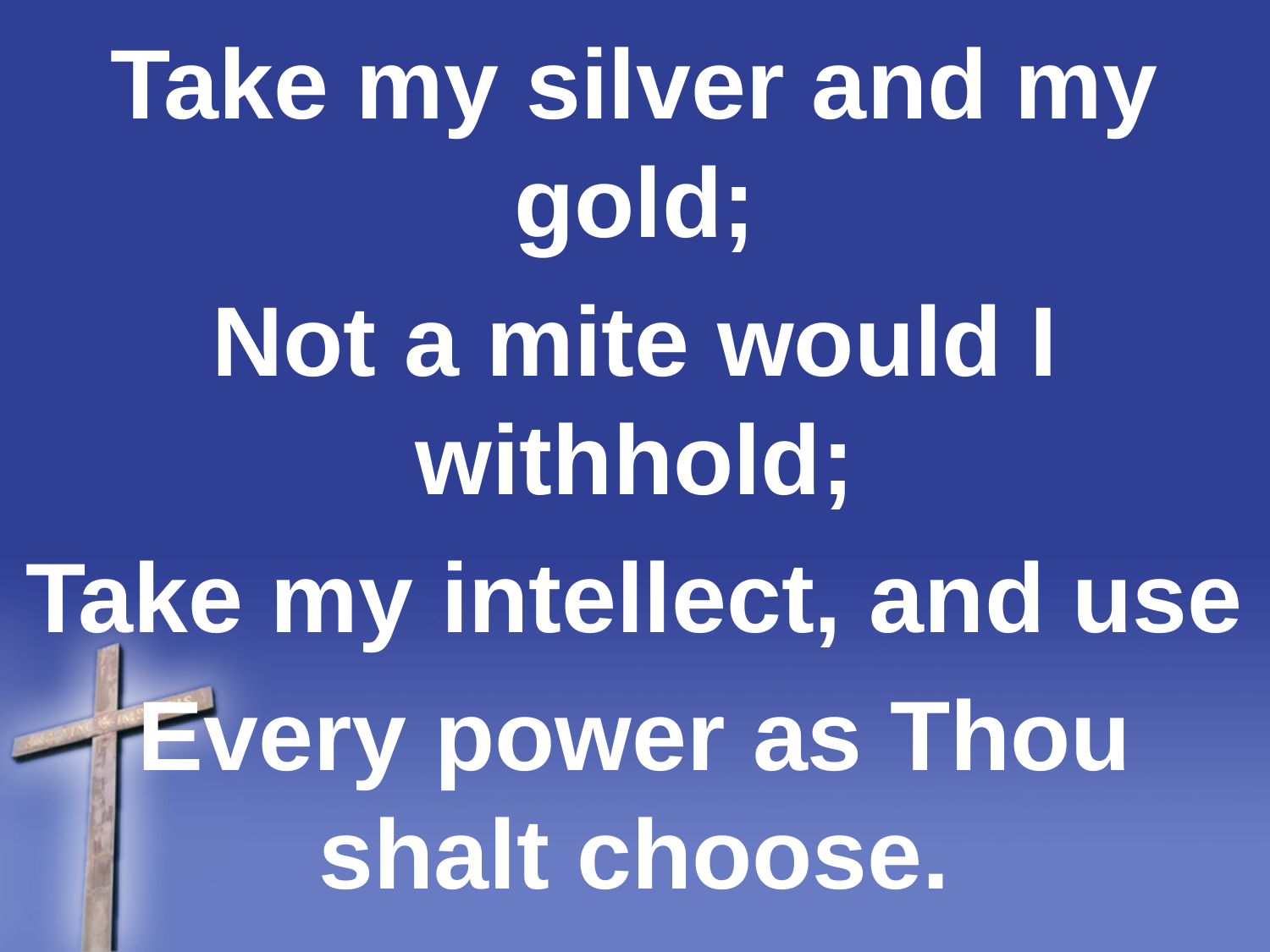

Take my silver and my gold;
Not a mite would I withhold;
Take my intellect, and use
Every power as Thou shalt choose.